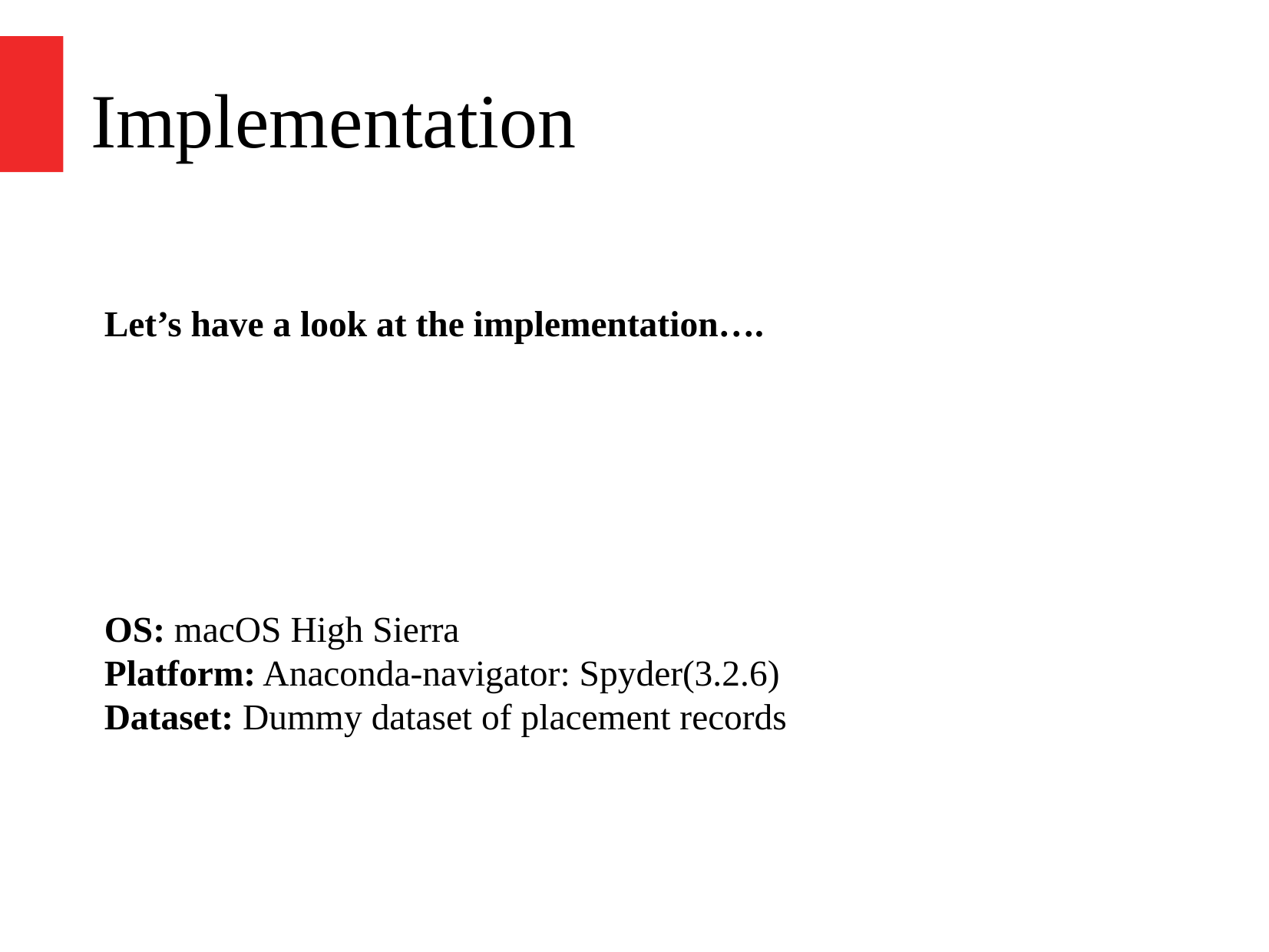

# Implementation

Let’s have a look at the implementation….

OS: macOS High Sierra
Platform: Anaconda-navigator: Spyder(3.2.6)
Dataset: Dummy dataset of placement records